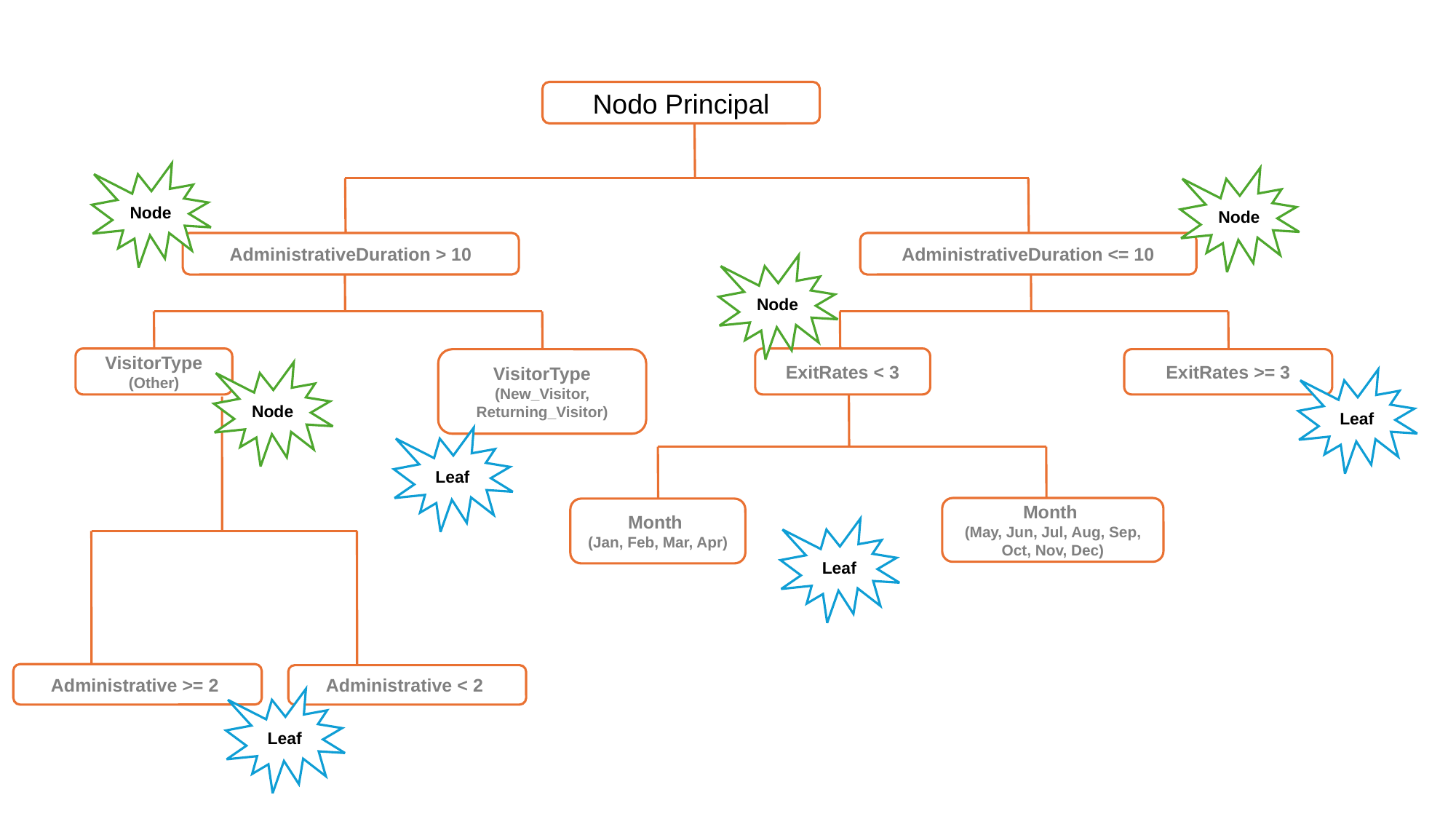

Nodo Principal
Node
Node
AdministrativeDuration > 10
AdministrativeDuration <= 10
Node
VisitorType
(Other)
ExitRates < 3
VisitorType
(New_Visitor, Returning_Visitor)
ExitRates >= 3
Node
Leaf
Leaf
Month
(May, Jun, Jul, Aug, Sep, Oct, Nov, Dec)
Month
(Jan, Feb, Mar, Apr)
Leaf
Administrative >= 2
Administrative < 2
Leaf